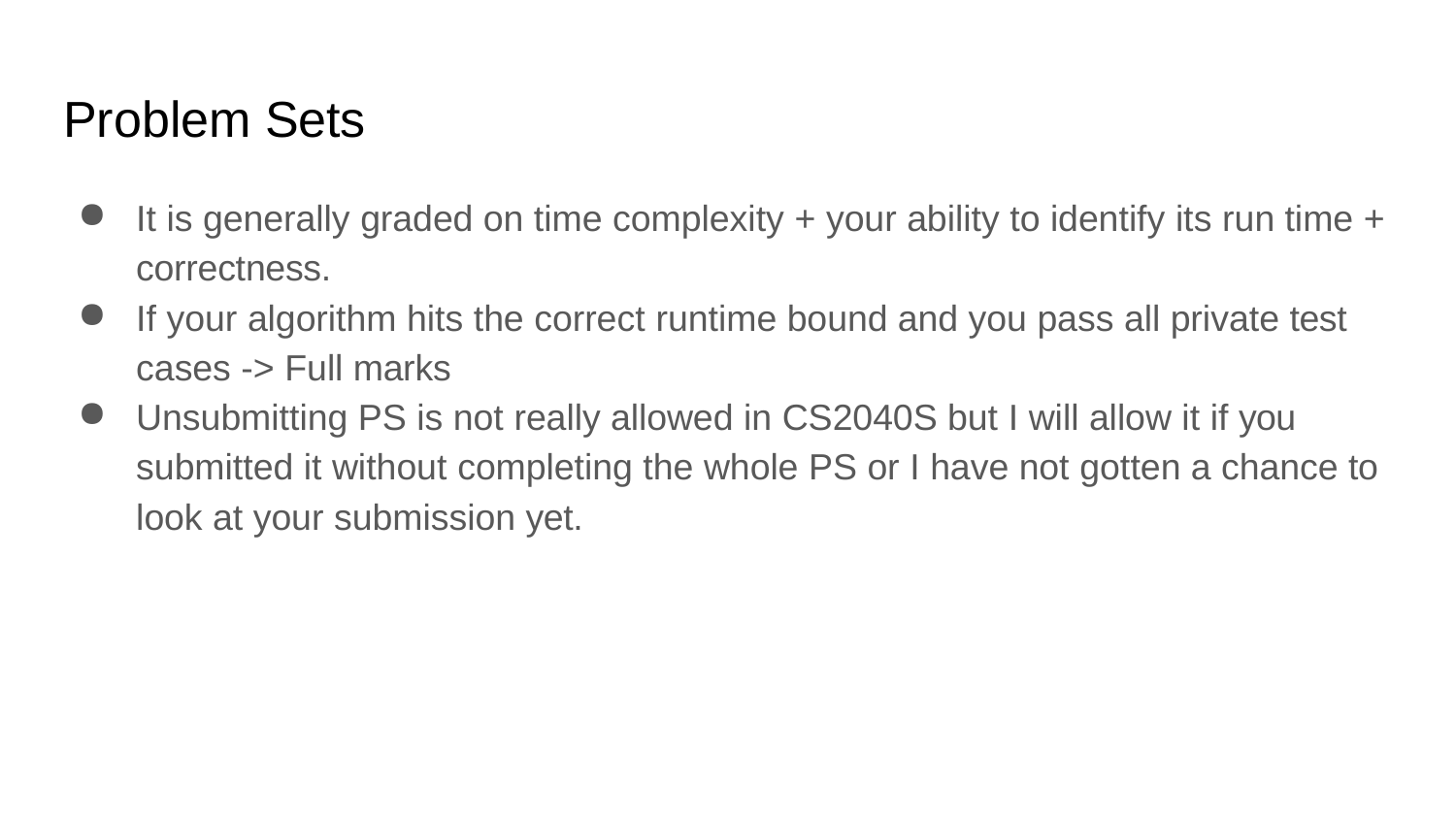

# Problem Sets
It is generally graded on time complexity + your ability to identify its run time + correctness.
If your algorithm hits the correct runtime bound and you pass all private test cases -> Full marks
Unsubmitting PS is not really allowed in CS2040S but I will allow it if you submitted it without completing the whole PS or I have not gotten a chance to look at your submission yet.